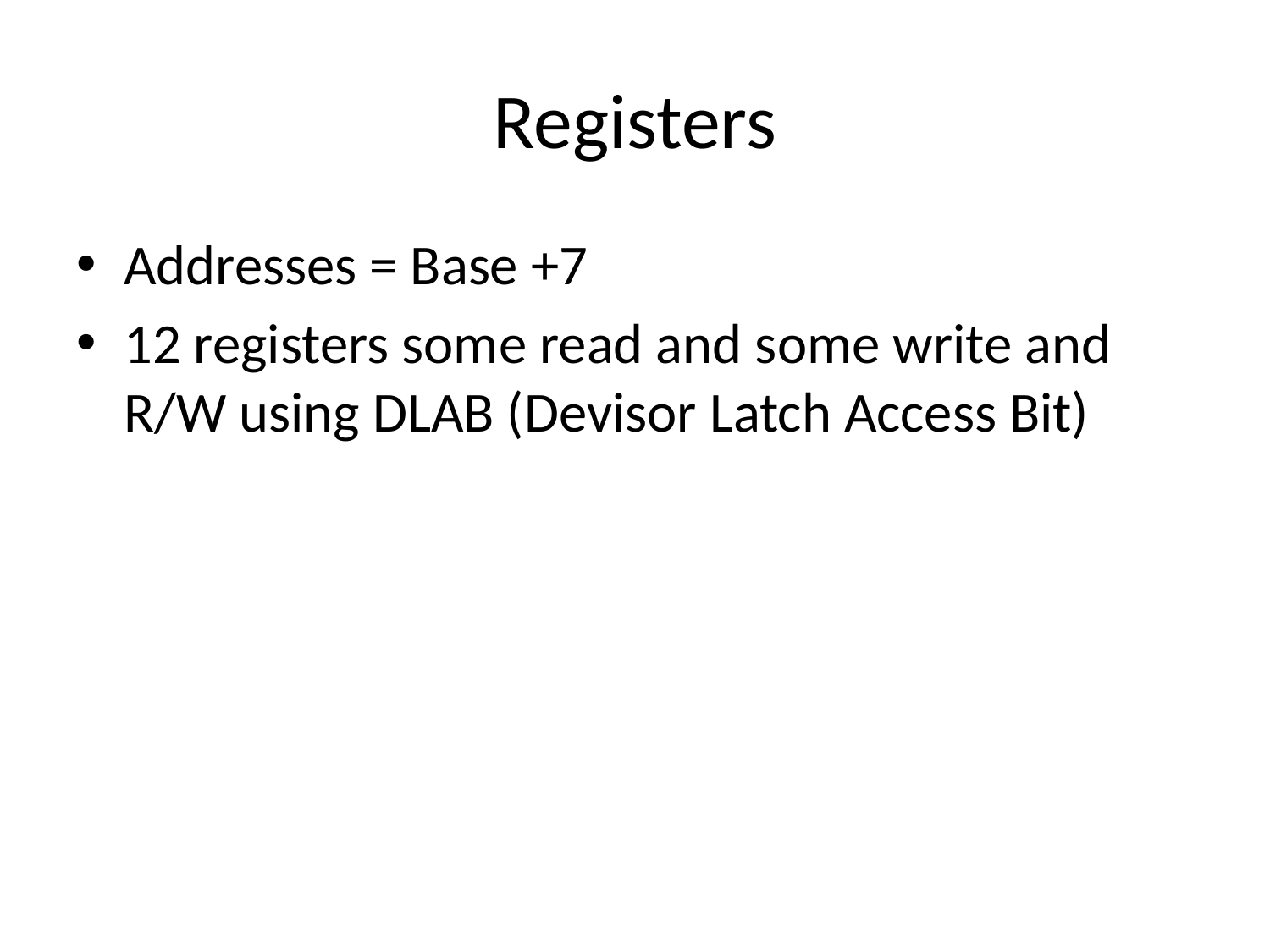

# Registers
Addresses = Base +7
12 registers some read and some write and R/W using DLAB (Devisor Latch Access Bit)